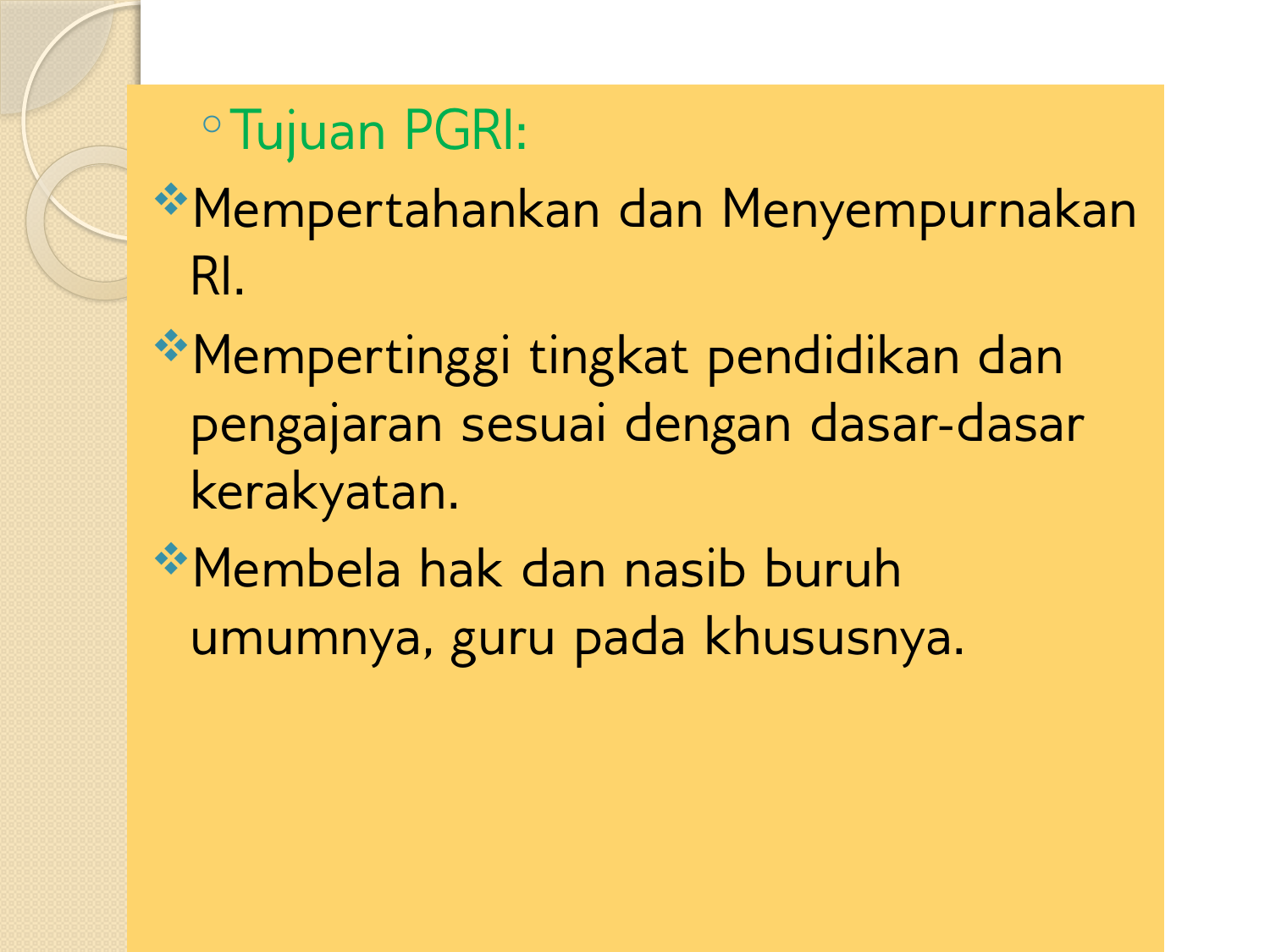

Tujuan PGRI:
Mempertahankan dan Menyempurnakan RI.
Mempertinggi tingkat pendidikan dan pengajaran sesuai dengan dasar-dasar kerakyatan.
Membela hak dan nasib buruh umumnya, guru pada khususnya.